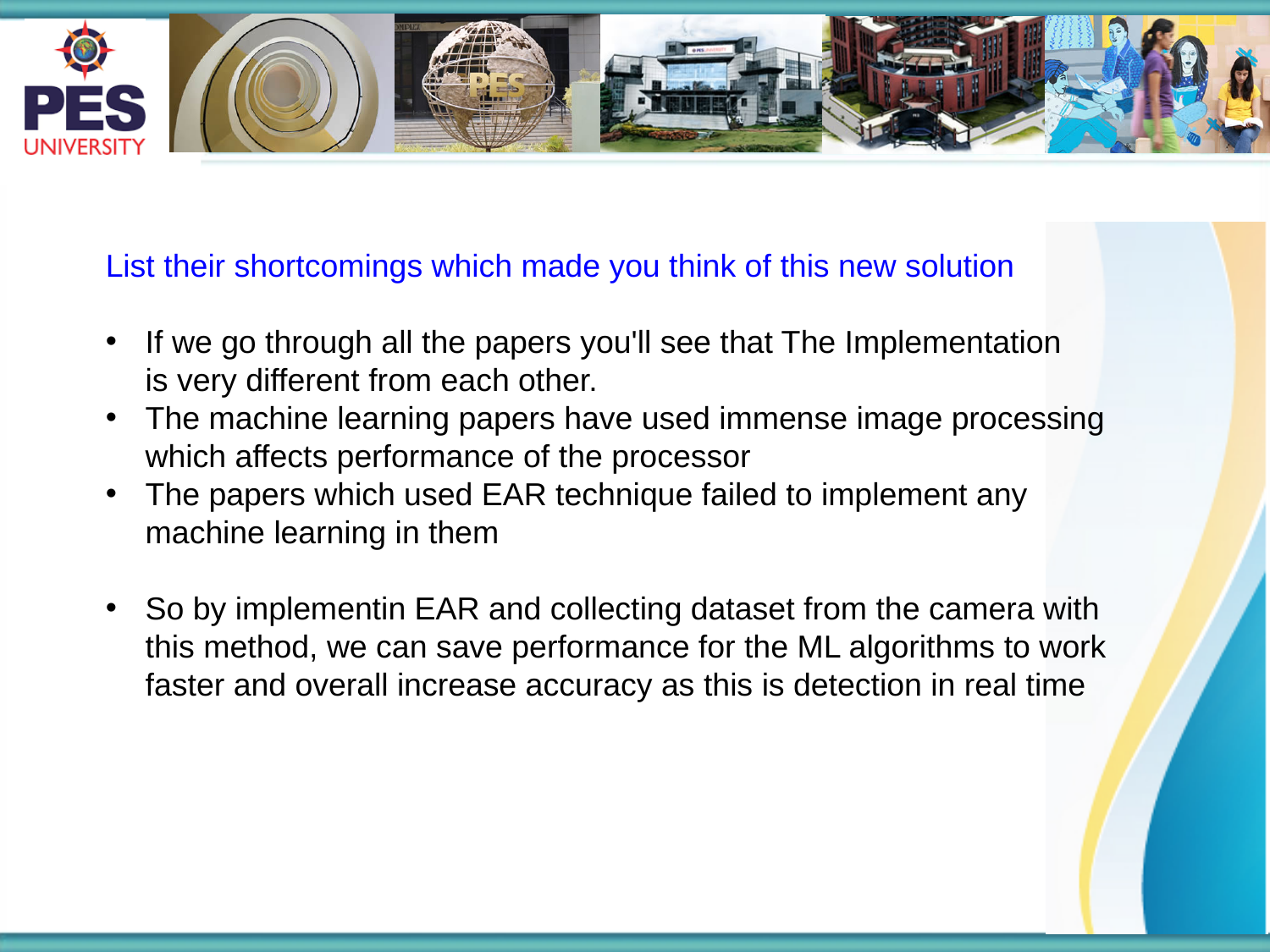

List their shortcomings which made you think of this new solution

If we go through all the papers you'll see that The Implementation
is very different from each other.
The machine learning papers have used immense image processing
which affects performance of the processor
The papers which used EAR technique failed to implement any
machine learning in them

So by implementin EAR and collecting dataset from the camera with
this method, we can save performance for the ML algorithms to work
faster and overall increase accuracy as this is detection in real time